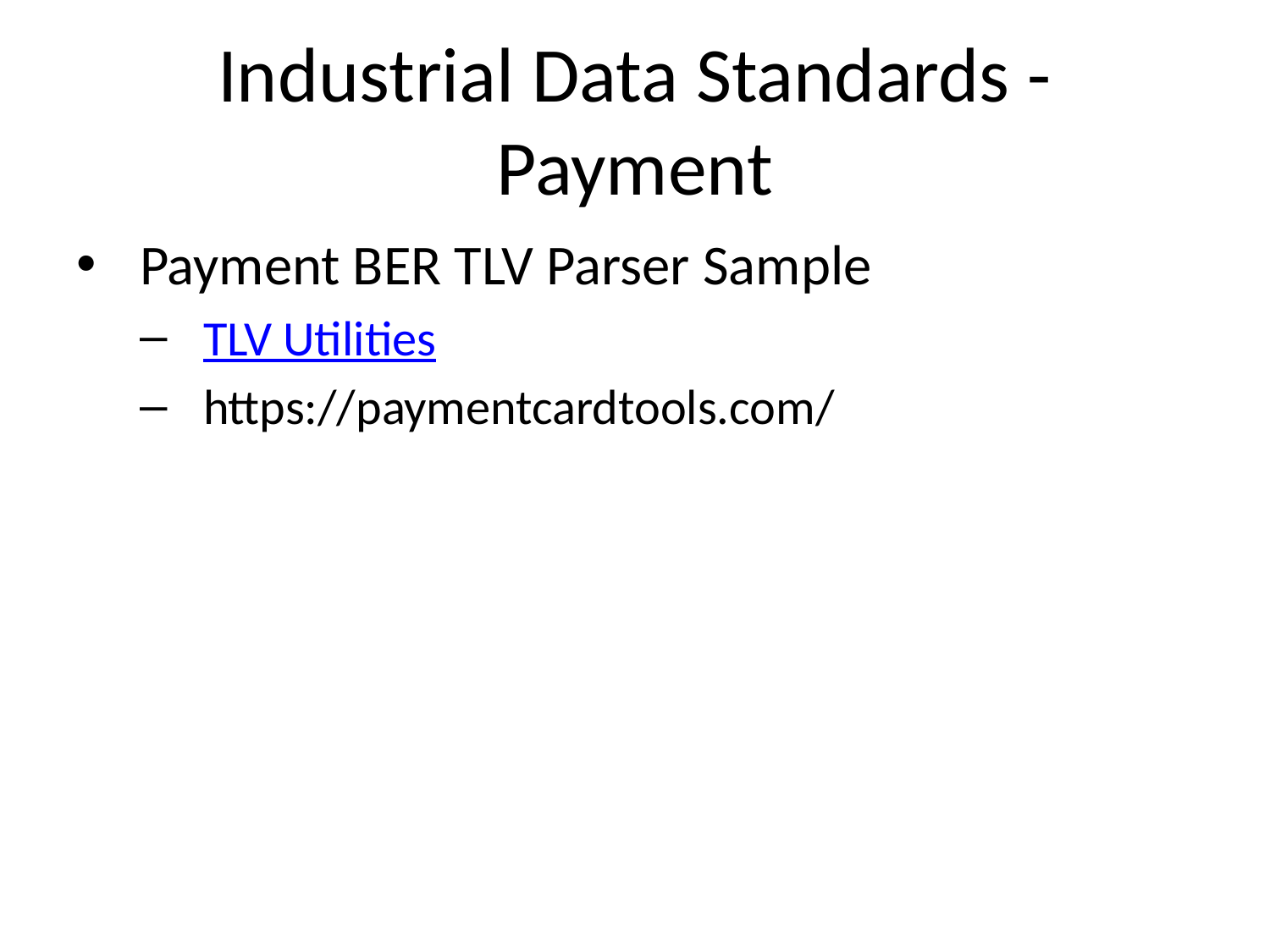

# Industrial Data Standards - Payment
Payment BER TLV Parser Sample
TLV Utilities
https://paymentcardtools.com/